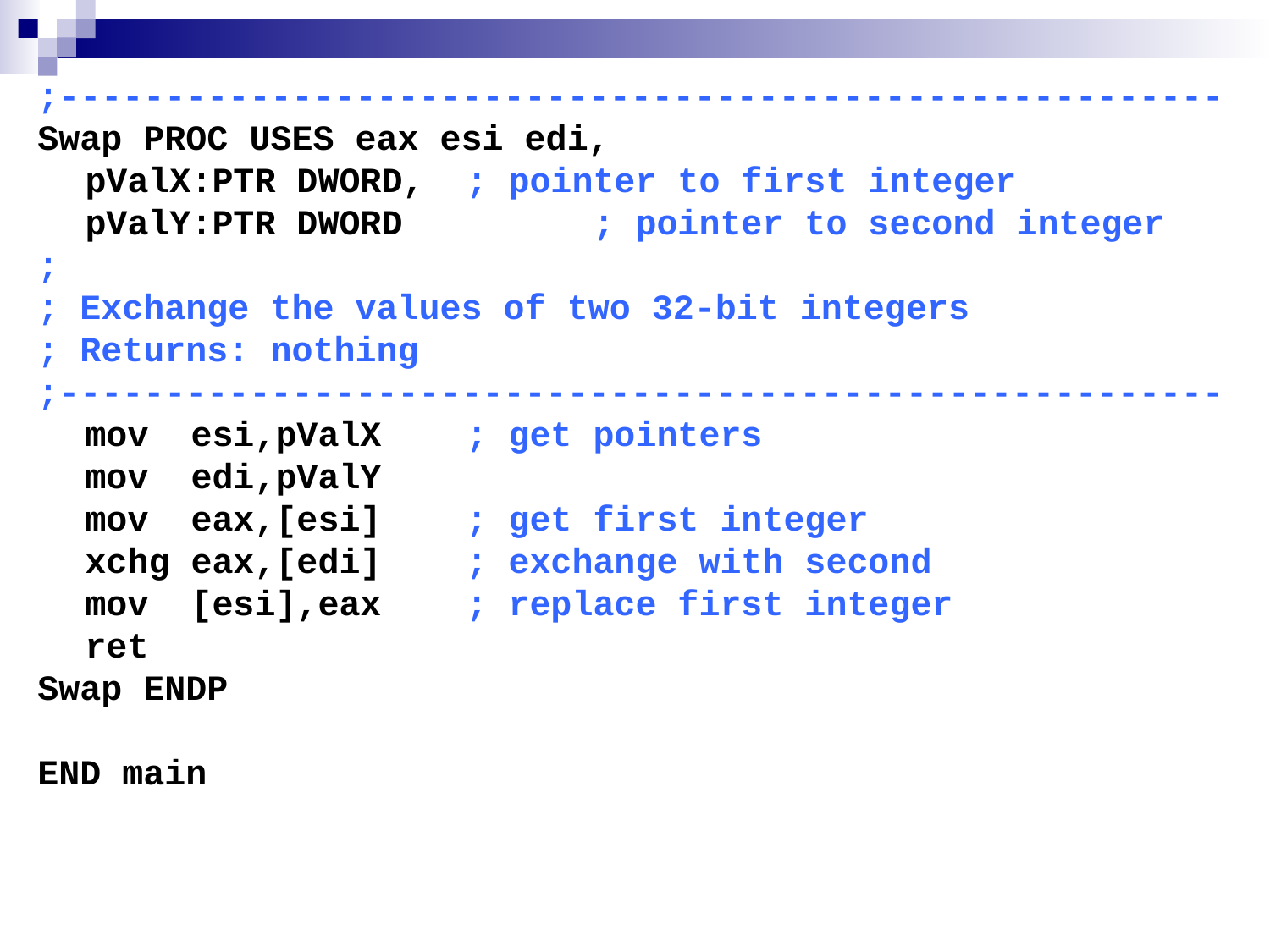

;-------------------------------------------------------
Swap PROC USES eax esi edi,
	pValX:PTR DWORD,	; pointer to first integer
	pValY:PTR DWORD		; pointer to second integer
;
; Exchange the values of two 32-bit integers
; Returns: nothing
;-------------------------------------------------------
	mov  esi,pValX	; get pointers
	mov  edi,pValY
	mov  eax,[esi]	; get first integer
	xchg eax,[edi]	; exchange with second
	mov  [esi],eax	; replace first integer
	ret
Swap ENDP

END main